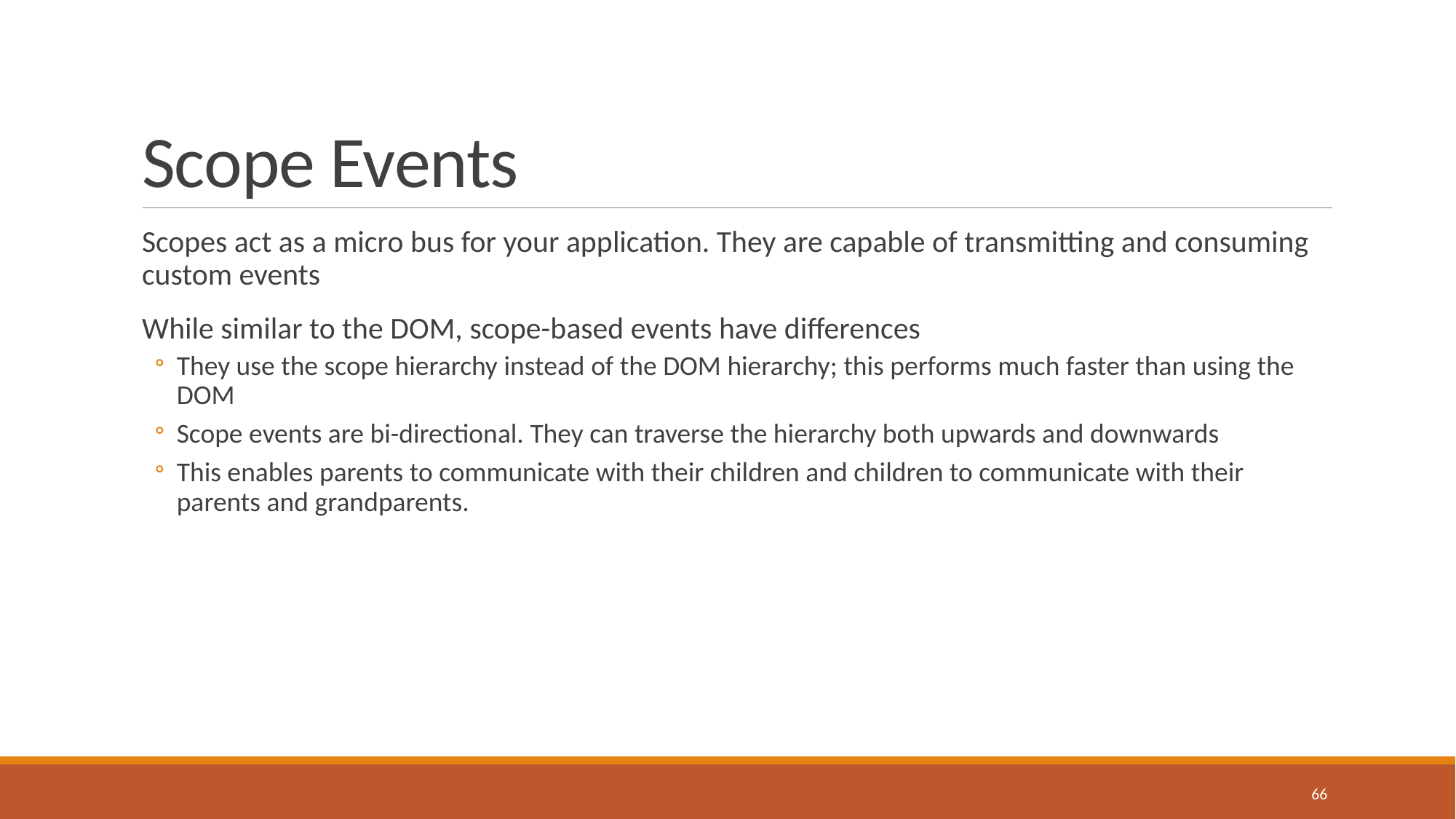

# Scope Events
Scopes act as a micro bus for your application. They are capable of transmitting and consuming custom events
While similar to the DOM, scope-based events have differences
They use the scope hierarchy instead of the DOM hierarchy; this performs much faster than using the DOM
Scope events are bi-directional. They can traverse the hierarchy both upwards and downwards
This enables parents to communicate with their children and children to communicate with their parents and grandparents.
66